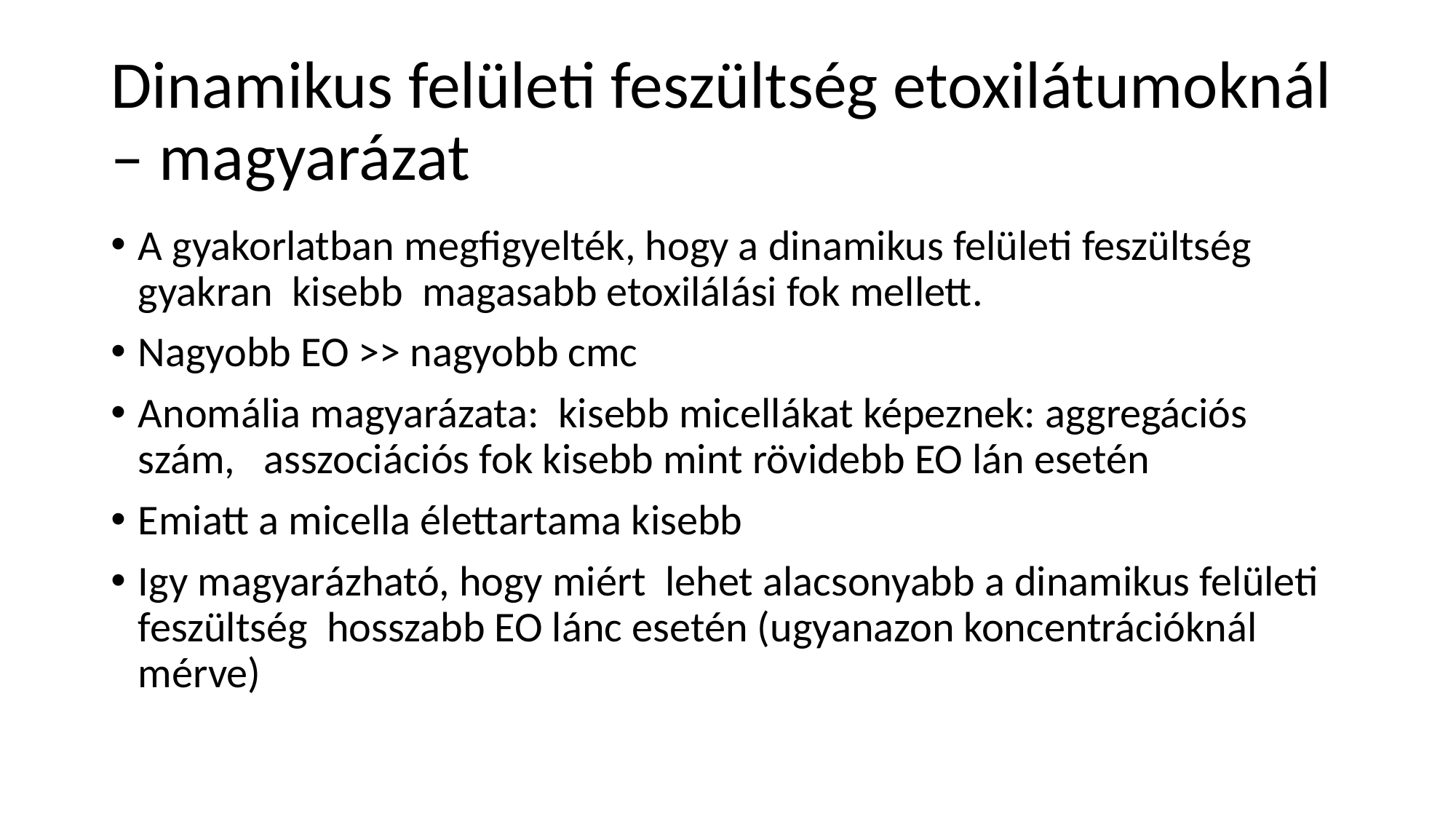

# Dinamikus felületi feszültség etoxilátumoknál – magyarázat
A gyakorlatban megfigyelték, hogy a dinamikus felületi feszültség gyakran  kisebb  magasabb etoxilálási fok mellett.
Nagyobb EO >> nagyobb cmc
Anomália magyarázata:  kisebb micellákat képeznek: aggregációs szám,   asszociációs fok kisebb mint rövidebb EO lán esetén
Emiatt a micella élettartama kisebb
Igy magyarázható, hogy miért  lehet alacsonyabb a dinamikus felületi feszültség  hosszabb EO lánc esetén (ugyanazon koncentrációknál mérve)